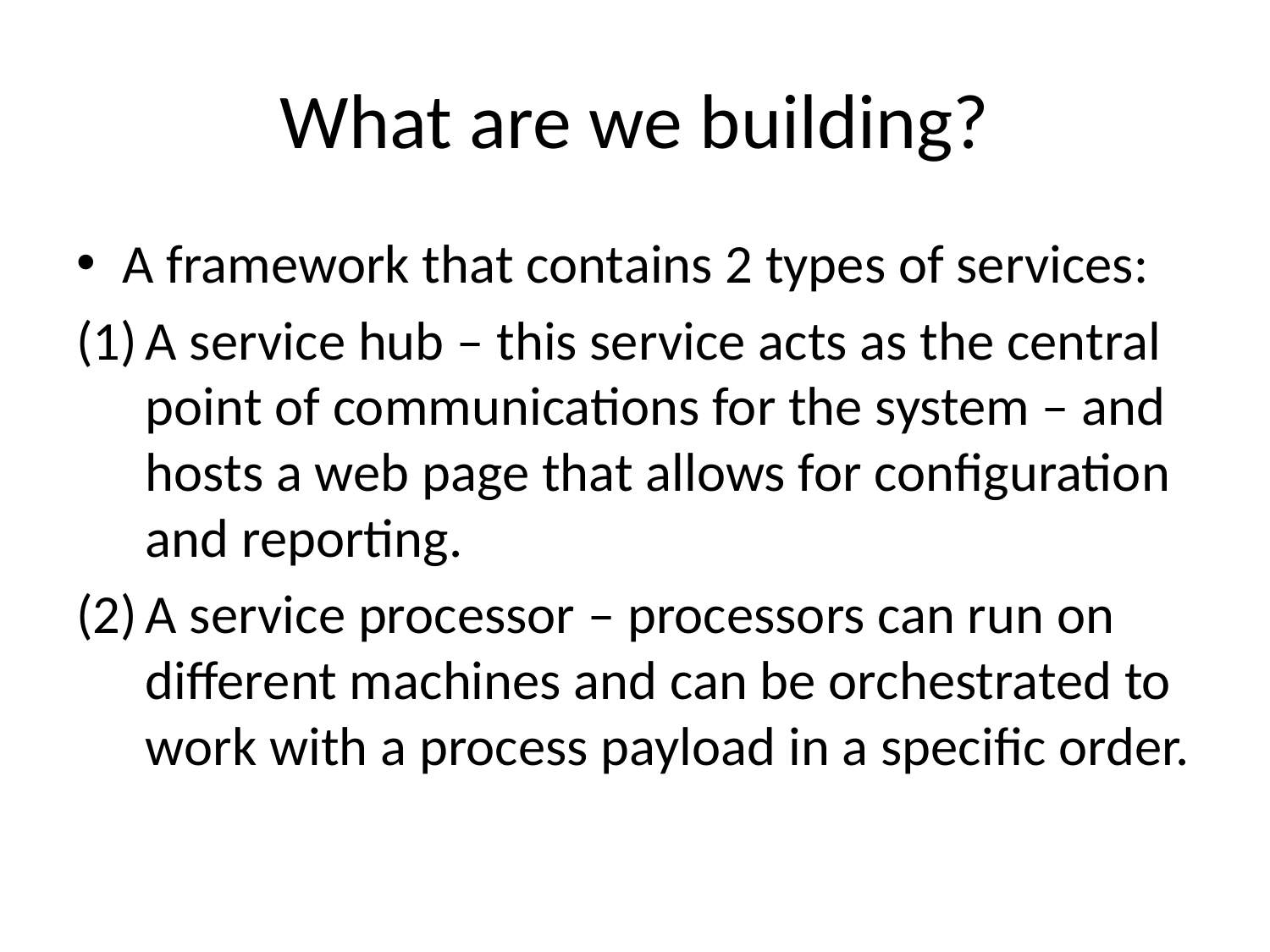

# What are we building?
A framework that contains 2 types of services:
A service hub – this service acts as the central point of communications for the system – and hosts a web page that allows for configuration and reporting.
A service processor – processors can run on different machines and can be orchestrated to work with a process payload in a specific order.